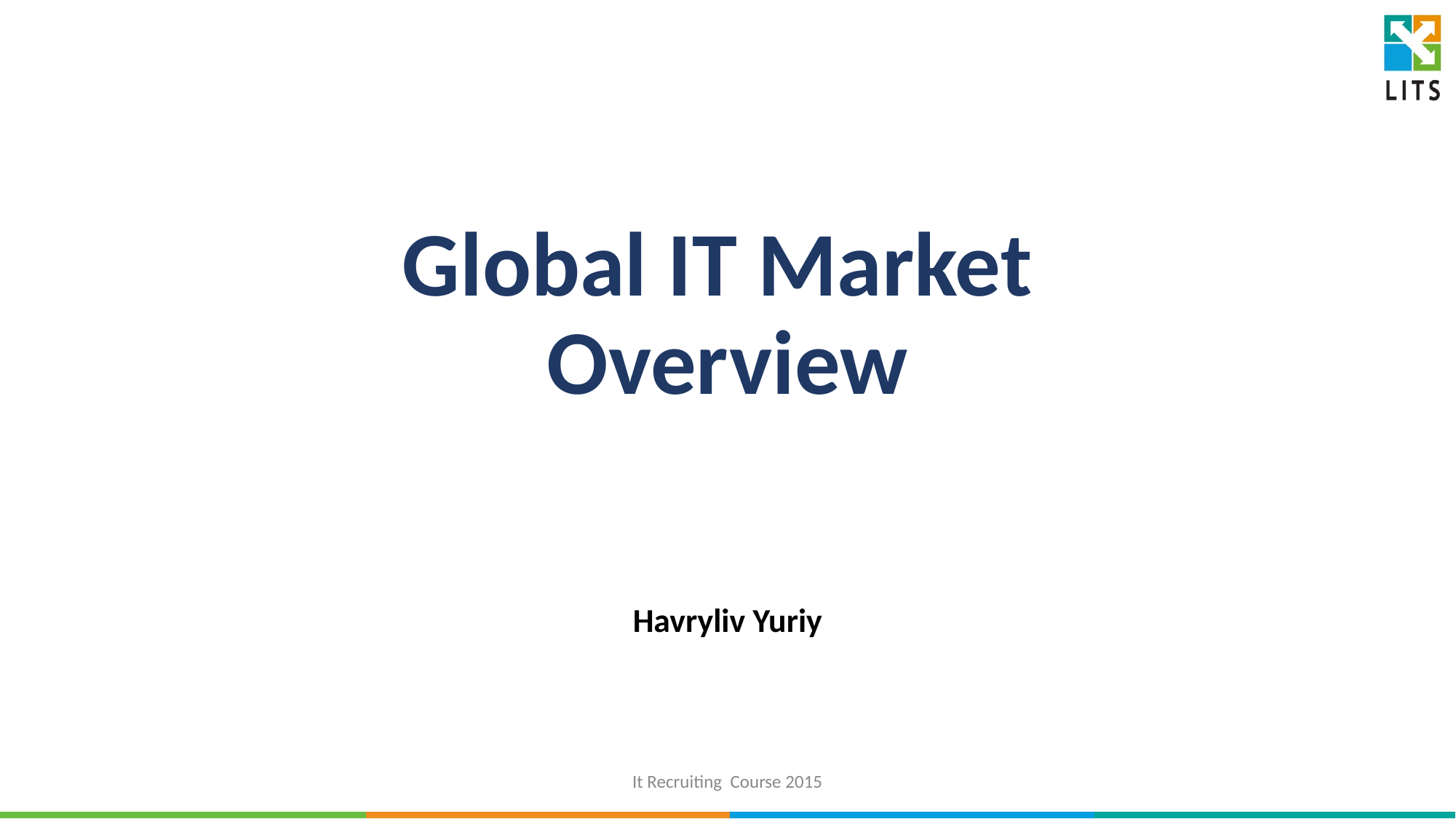

# Global IT Market
Overview

Havryliv Yuriy
It Recruiting  Course 2015